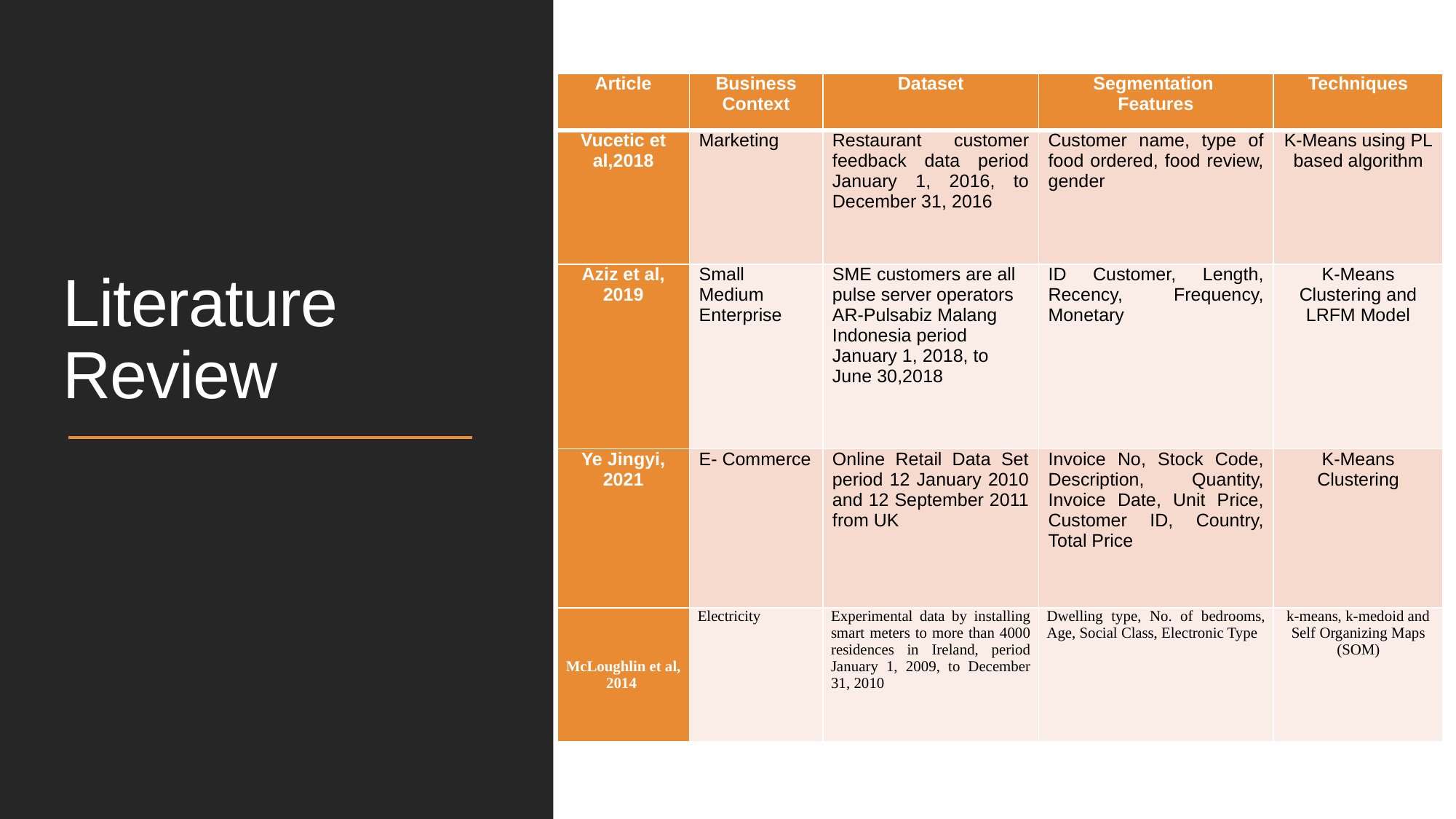

| Article | Business Context | Dataset | Segmentation Features | Techniques |
| --- | --- | --- | --- | --- |
| Vucetic et al,2018 | Marketing | Restaurant customer feedback data period January 1, 2016, to December 31, 2016 | Customer name, type of food ordered, food review, gender | K-Means using PL based algorithm |
| Aziz et al, 2019 | Small Medium Enterprise | SME customers are all pulse server operators AR-Pulsabiz Malang Indonesia period January 1, 2018, to June 30,2018 | ID Customer, Length, Recency, Frequency, Monetary | K-Means Clustering and LRFM Model |
| Ye Jingyi, 2021 | E- Commerce | Online Retail Data Set period 12 January 2010 and 12 September 2011 from UK | Invoice No, Stock Code, Description, Quantity, Invoice Date, Unit Price, Customer ID, Country, Total Price | K-Means Clustering |
| McLoughlin et al, 2014 | Electricity | Experimental data by installing smart meters to more than 4000 residences in Ireland, period January 1, 2009, to December 31, 2010 | Dwelling type, No. of bedrooms, Age, Social Class, Electronic Type | k-means, k-medoid and Self Organizing Maps (SOM) |
# Literature Review